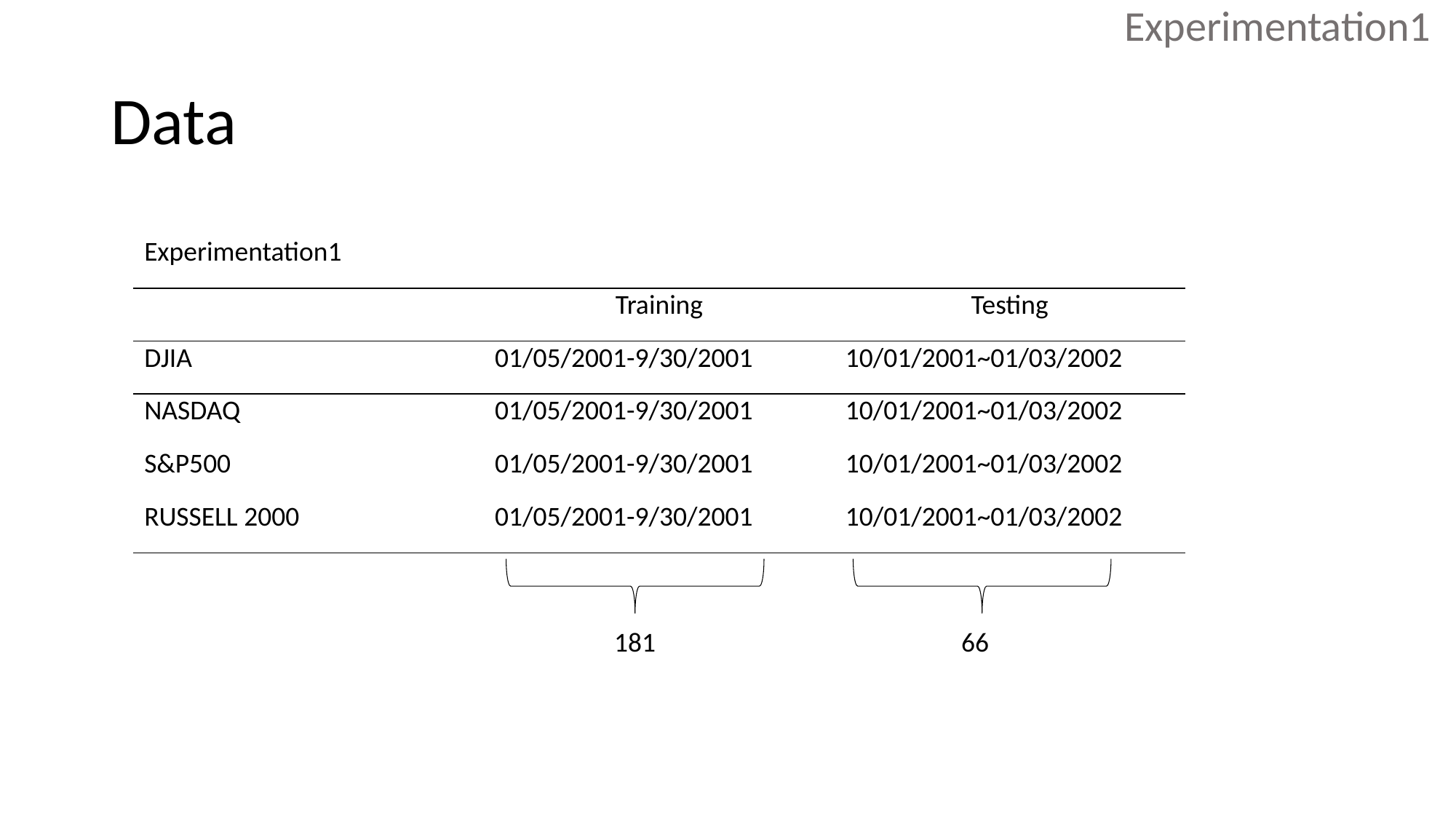

Experimentation1
# Data
| Experimentation1 |  |  |
| --- | --- | --- |
|  | Training | Testing |
| DJIA | 01/05/2001-9/30/2001 | 10/01/2001~01/03/2002 |
| NASDAQ | 01/05/2001-9/30/2001 | 10/01/2001~01/03/2002 |
| S&P500 | 01/05/2001-9/30/2001 | 10/01/2001~01/03/2002 |
| RUSSELL 2000 | 01/05/2001-9/30/2001 | 10/01/2001~01/03/2002 |

181
66